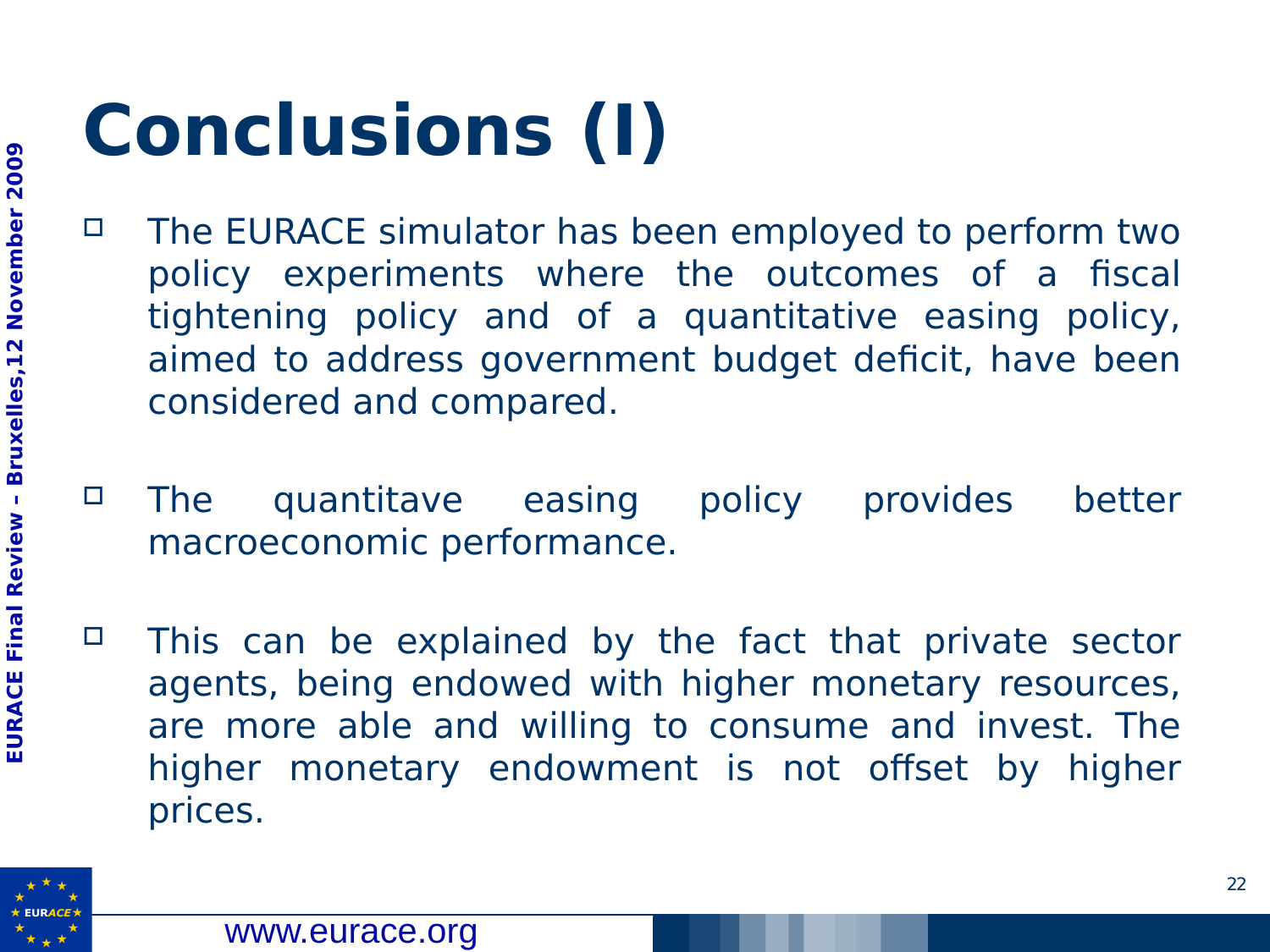

# Conclusions (I)
The EURACE simulator has been employed to perform two policy experiments where the outcomes of a fiscal tightening policy and of a quantitative easing policy, aimed to address government budget deficit, have been considered and compared.

The quantitave easing policy provides better macroeconomic performance.

This can be explained by the fact that private sector agents, being endowed with higher monetary resources, are more able and willing to consume and invest. The higher monetary endowment is not offset by higher prices.
22